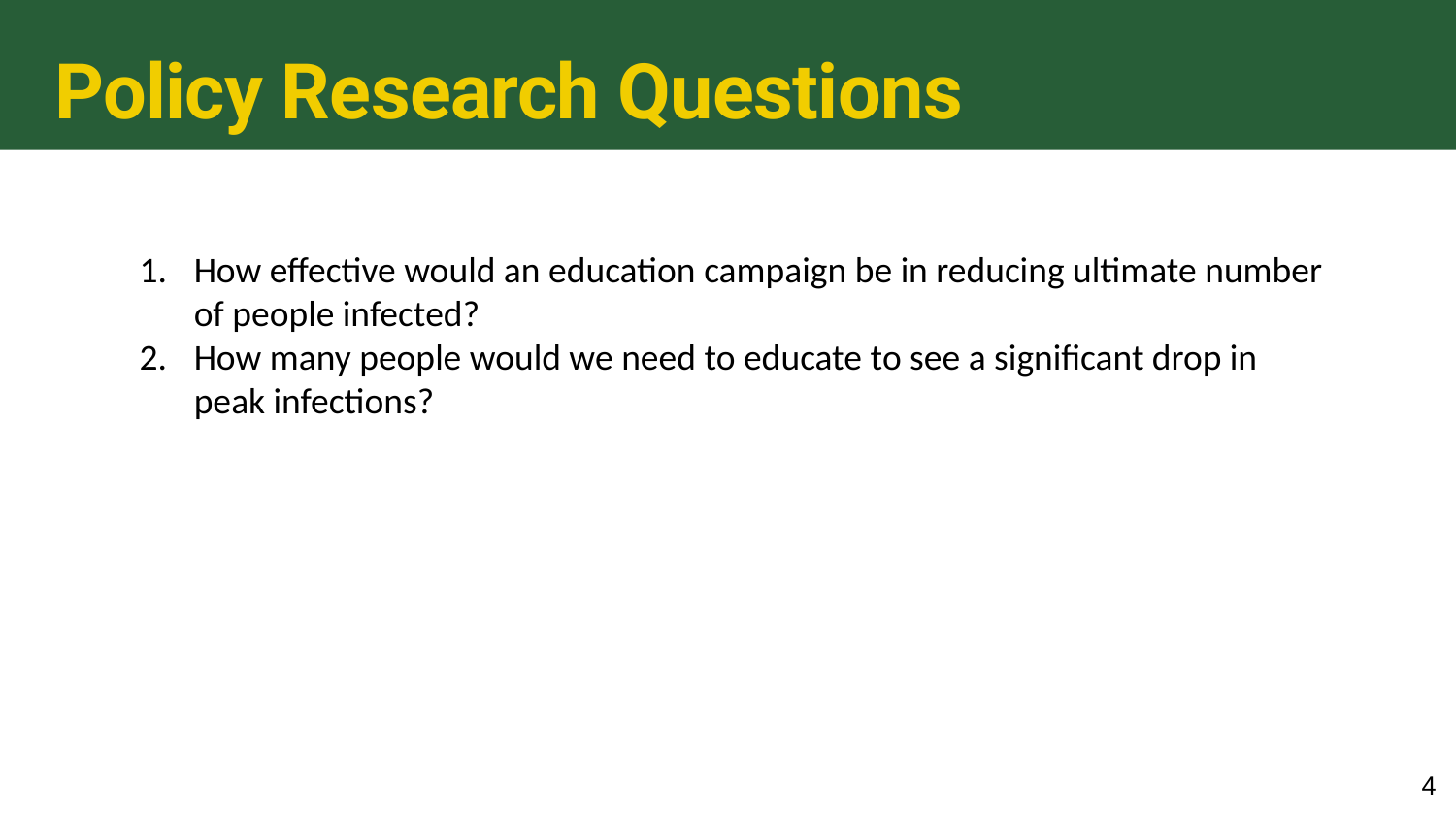

# Policy Research Questions
How effective would an education campaign be in reducing ultimate number of people infected?
How many people would we need to educate to see a significant drop in peak infections?
4